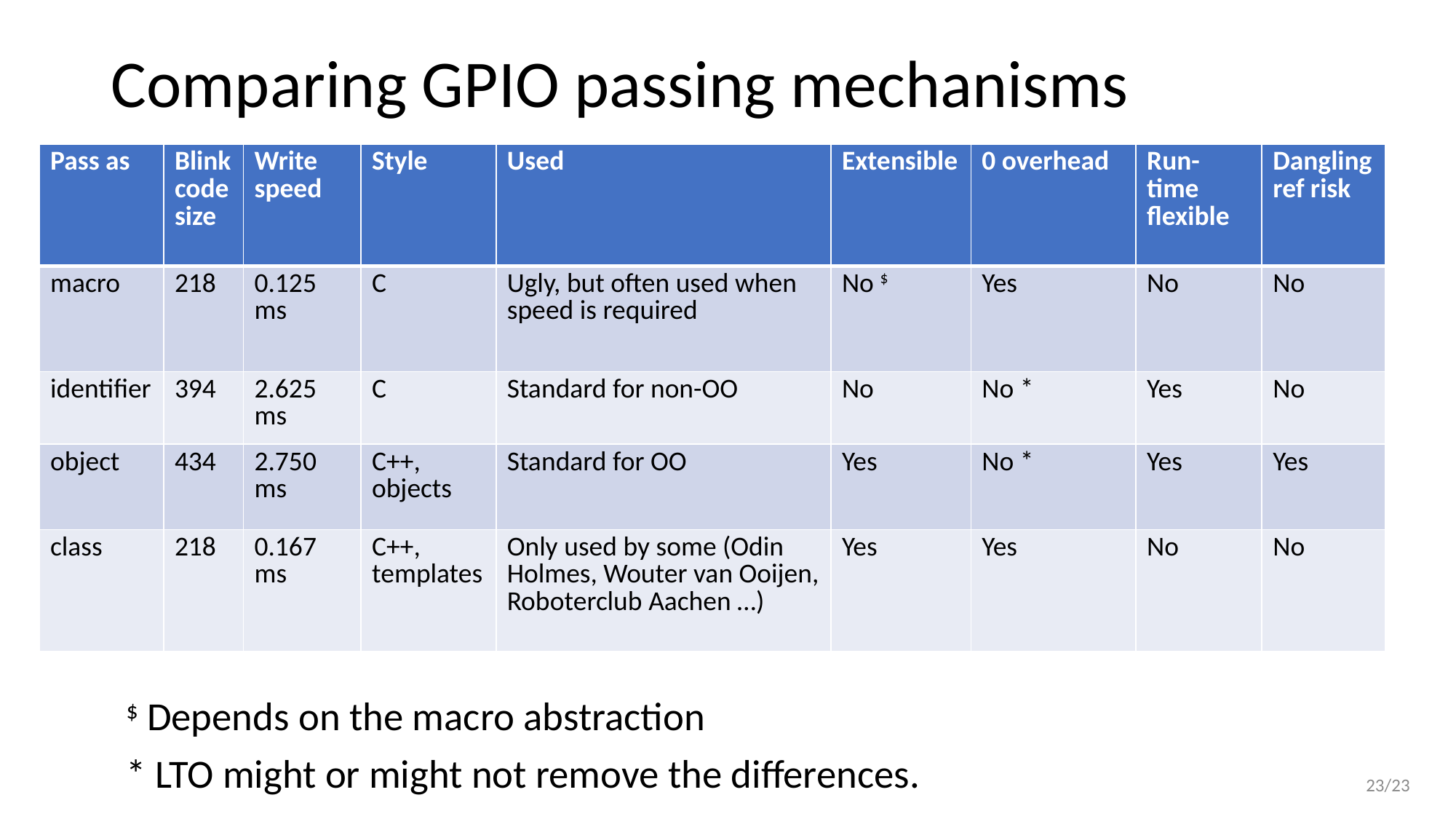

# Comparing GPIO passing mechanisms
| Pass as | Blink code size | Write speed | Style | Used | Extensible | 0 overhead | Run-time flexible | Dangling ref risk |
| --- | --- | --- | --- | --- | --- | --- | --- | --- |
| macro | 218 | 0.125 ms | C | Ugly, but often used when speed is required | No $ | Yes | No | No |
| identifier | 394 | 2.625 ms | C | Standard for non-OO | No | No \* | Yes | No |
| object | 434 | 2.750 ms | C++, objects | Standard for OO | Yes | No \* | Yes | Yes |
| class | 218 | 0.167 ms | C++, templates | Only used by some (Odin Holmes, Wouter van Ooijen, Roboterclub Aachen …) | Yes | Yes | No | No |
$ Depends on the macro abstraction
* LTO might or might not remove the differences.
23/23